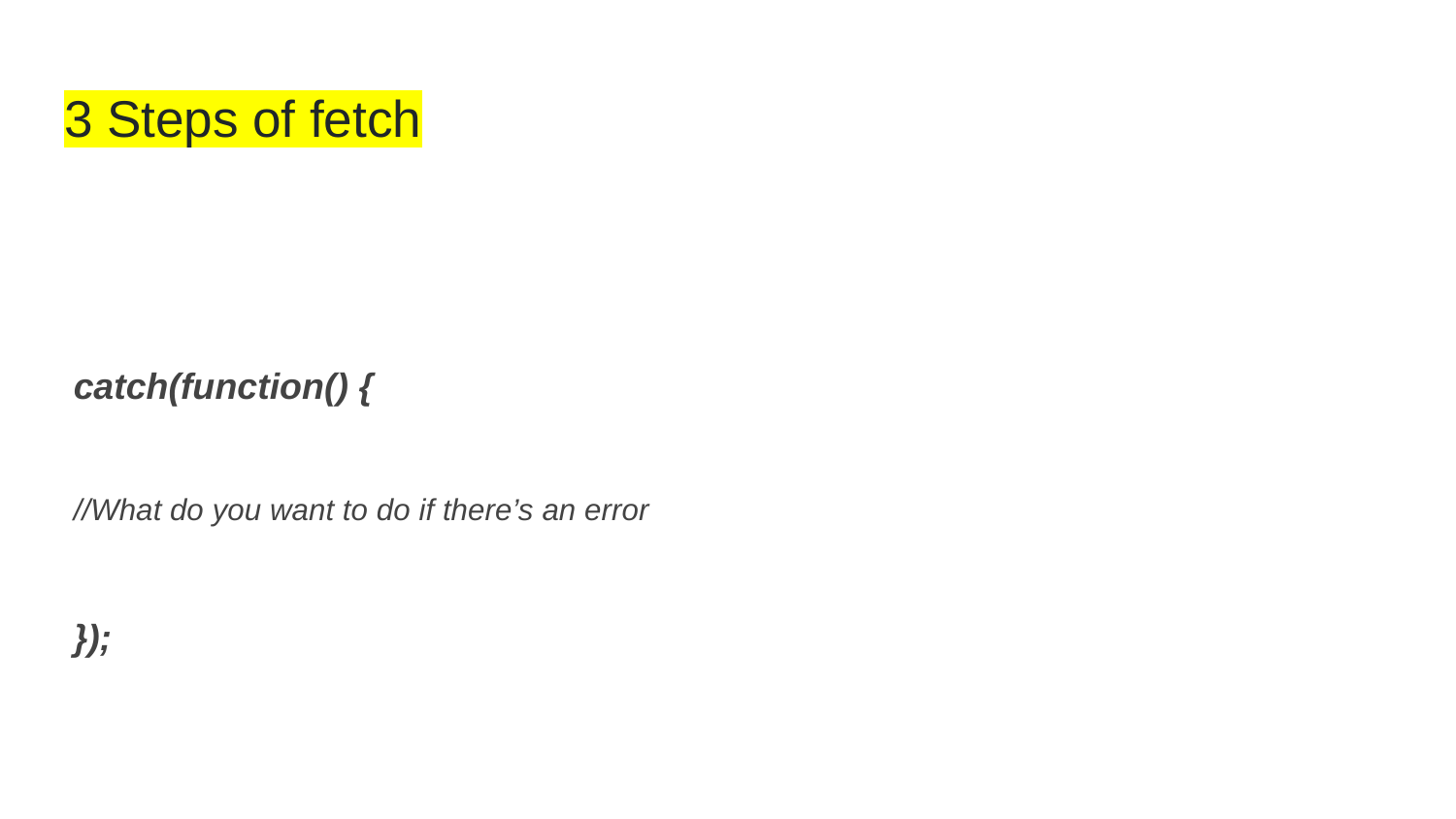

# 3 Steps of fetch

catch(function() {
//What do you want to do if there’s an error
});